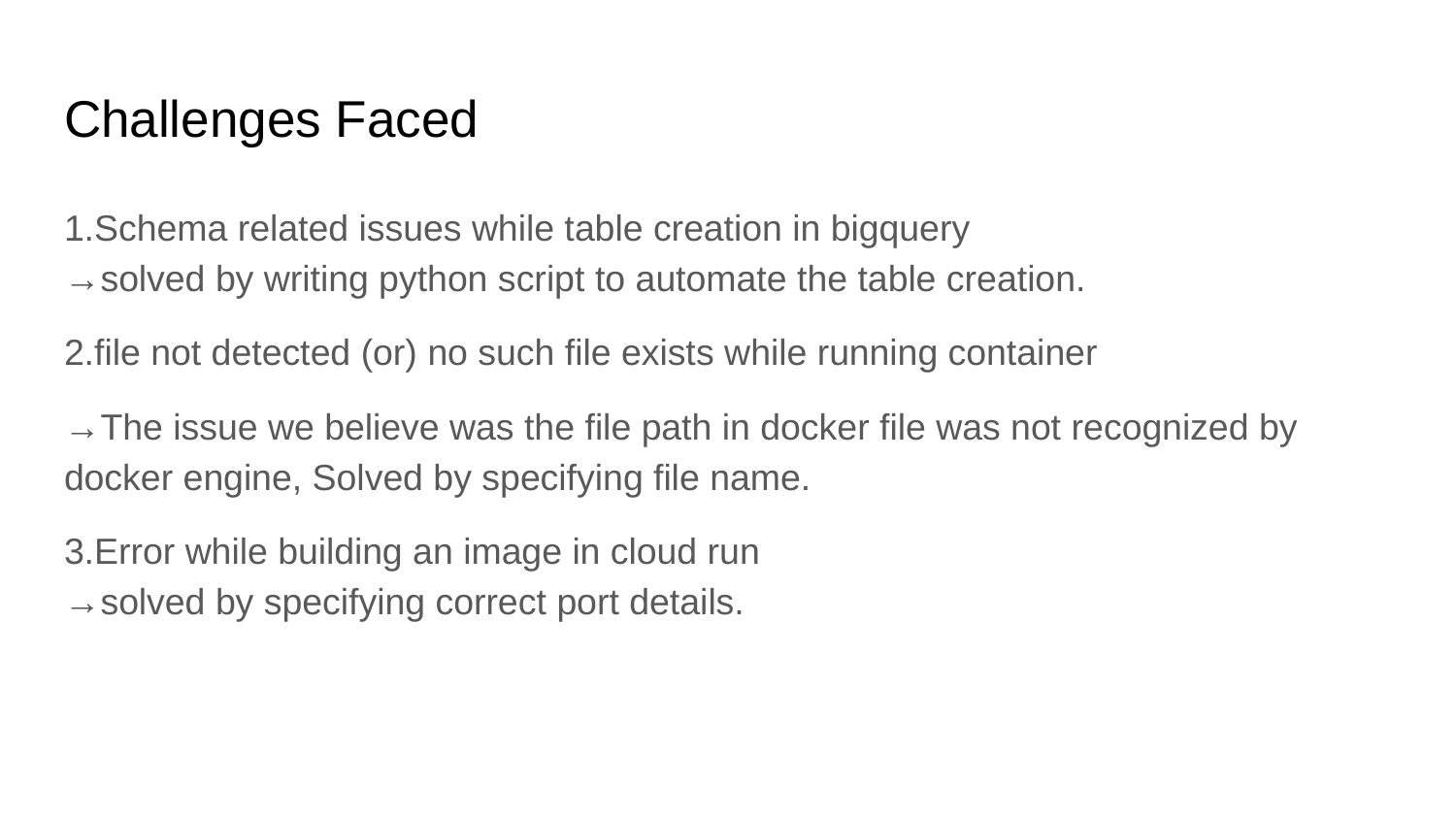

# Challenges Faced
1.Schema related issues while table creation in bigquery
→solved by writing python script to automate the table creation.
2.file not detected (or) no such file exists while running container
→The issue we believe was the file path in docker file was not recognized by docker engine, Solved by specifying file name.
3.Error while building an image in cloud run
→solved by specifying correct port details.